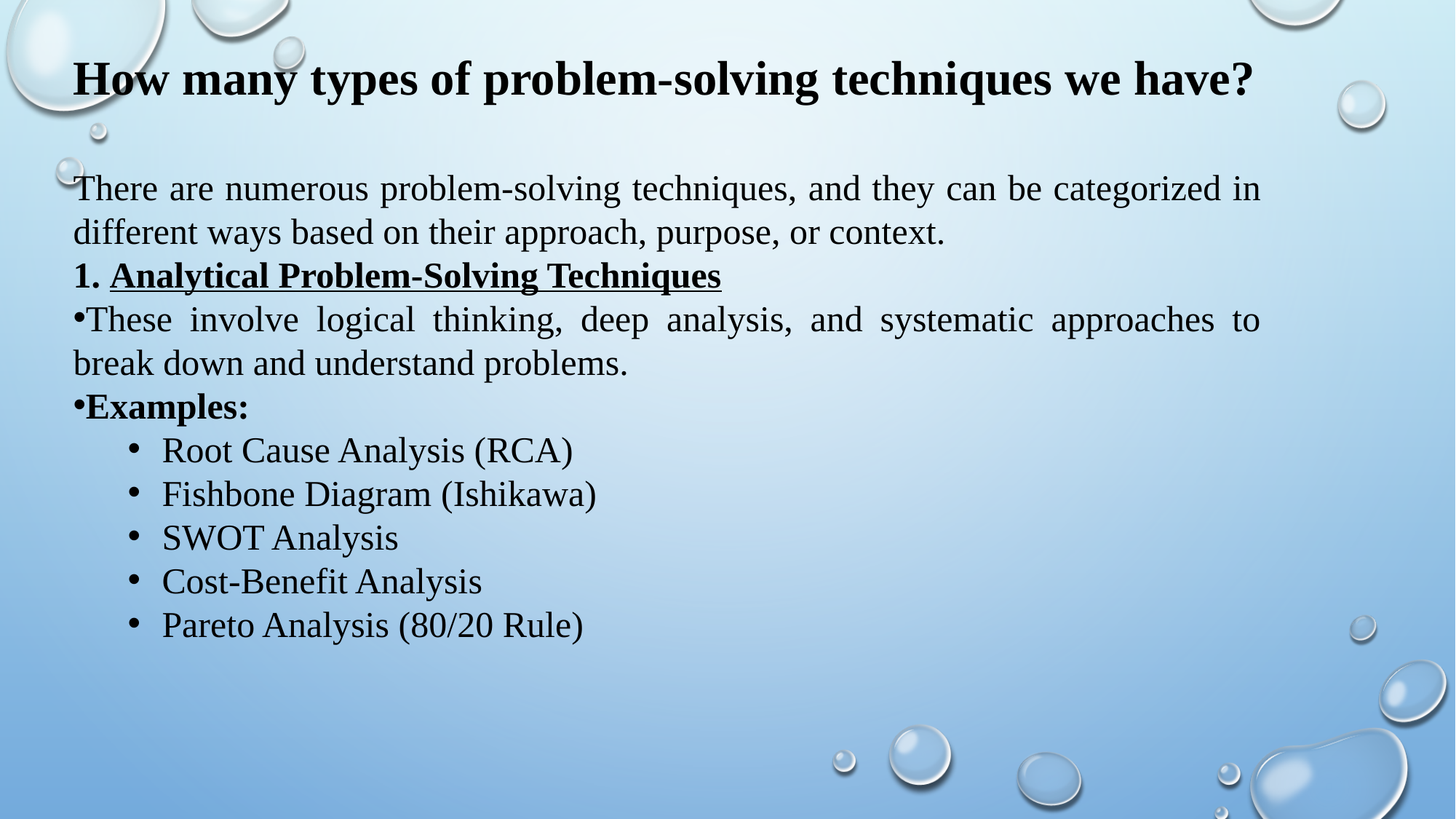

How many types of problem-solving techniques we have?
There are numerous problem-solving techniques, and they can be categorized in different ways based on their approach, purpose, or context.
1. Analytical Problem-Solving Techniques
These involve logical thinking, deep analysis, and systematic approaches to break down and understand problems.
Examples:
Root Cause Analysis (RCA)
Fishbone Diagram (Ishikawa)
SWOT Analysis
Cost-Benefit Analysis
Pareto Analysis (80/20 Rule)